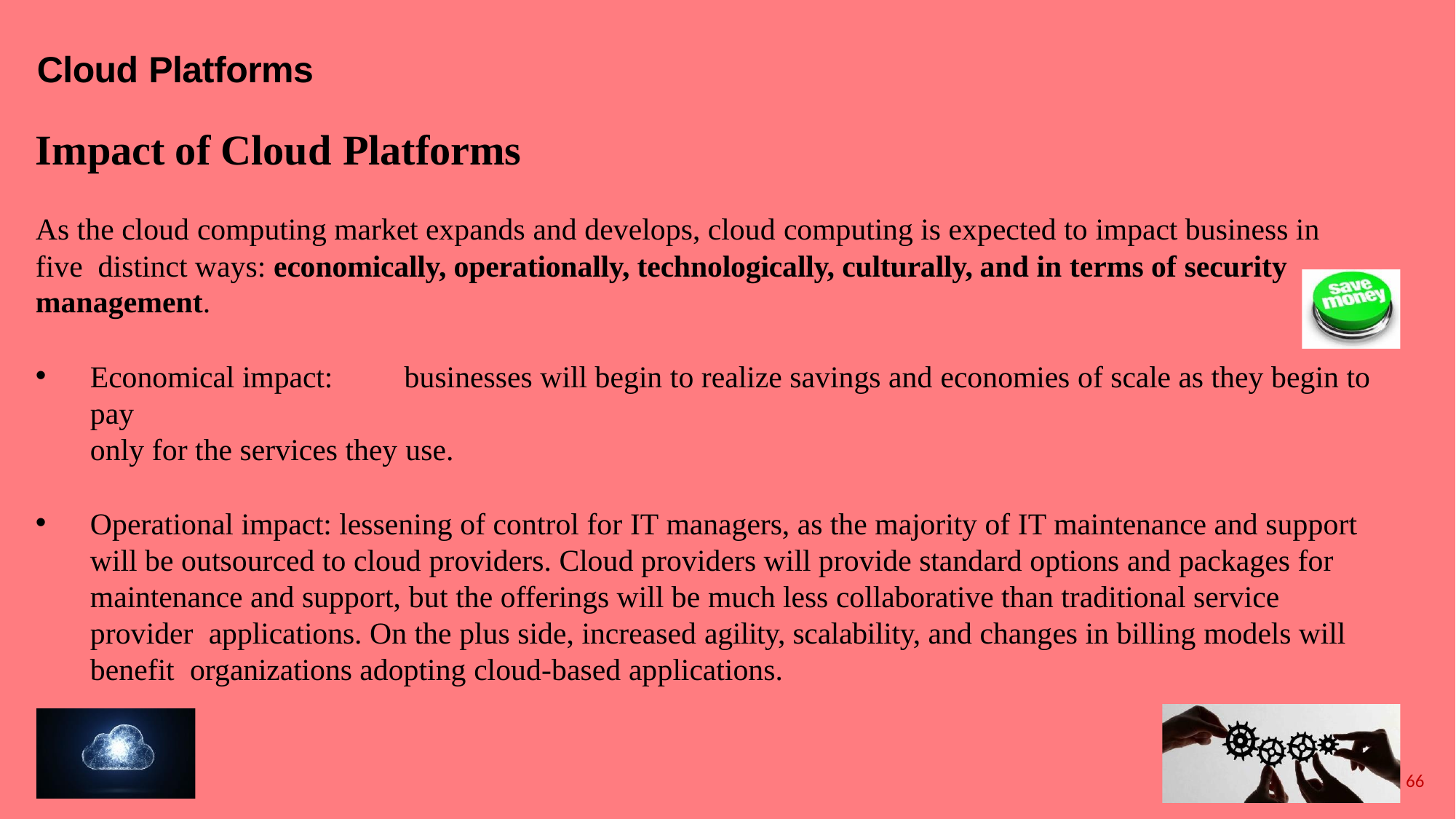

# Cloud Platforms
Impact of Cloud Platforms
As the cloud computing market expands and develops, cloud computing is expected to impact business in five  distinct ways: economically, operationally, technologically, culturally, and in terms of security  management.

Economical impact:	businesses will begin to realize savings and economies of scale as they begin to pay
only for the services they use.

Operational impact: lessening of control for IT managers, as the majority of IT maintenance and support  will be outsourced to cloud providers. Cloud providers will provide standard options and packages for  maintenance and support, but the offerings will be much less collaborative than traditional service provider  applications. On the plus side, increased agility, scalability, and changes in billing models will benefit  organizations adopting cloud-based applications.

66